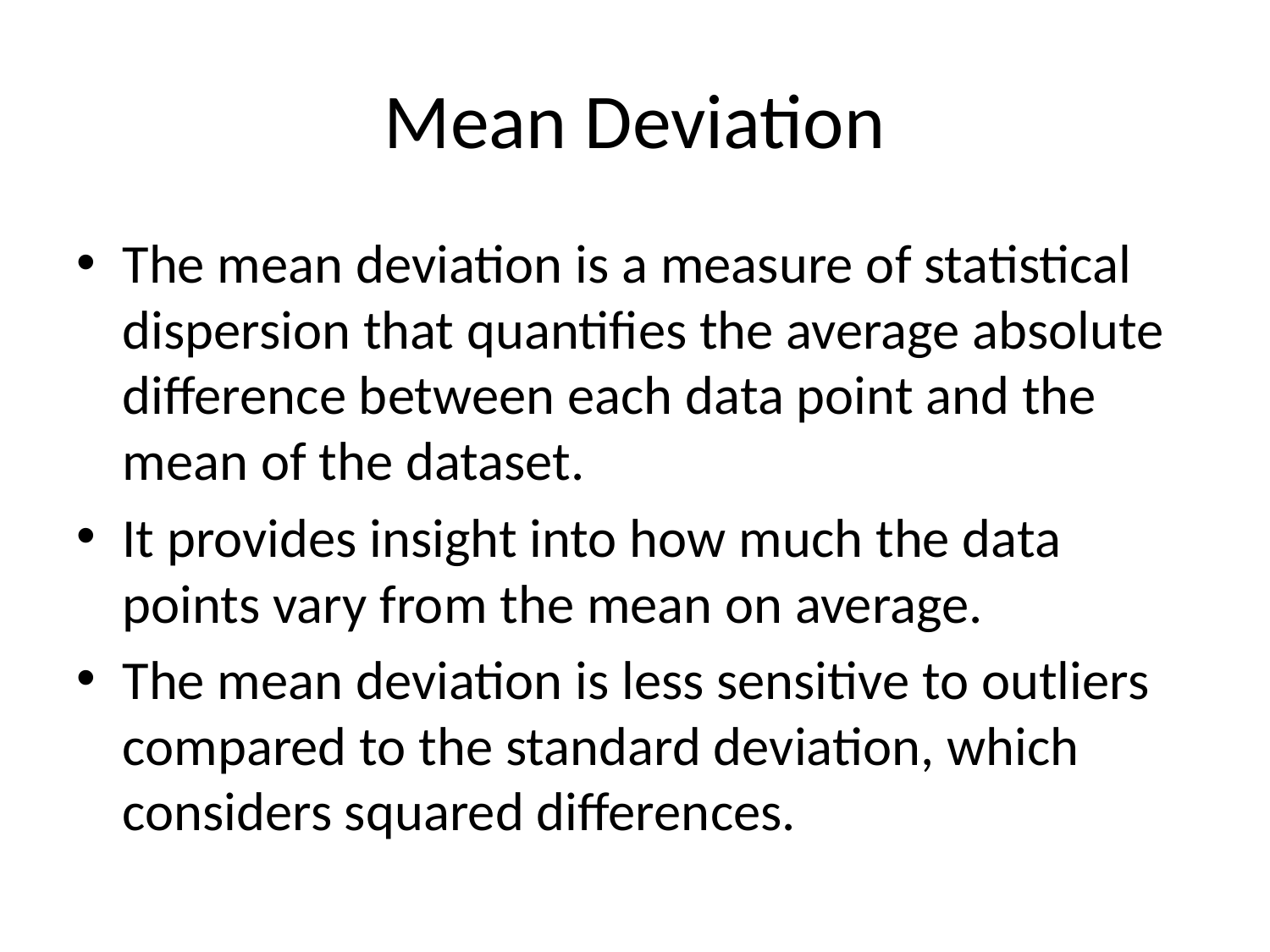

# Mean Deviation
The mean deviation is a measure of statistical dispersion that quantifies the average absolute difference between each data point and the mean of the dataset.
It provides insight into how much the data points vary from the mean on average.
The mean deviation is less sensitive to outliers compared to the standard deviation, which considers squared differences.